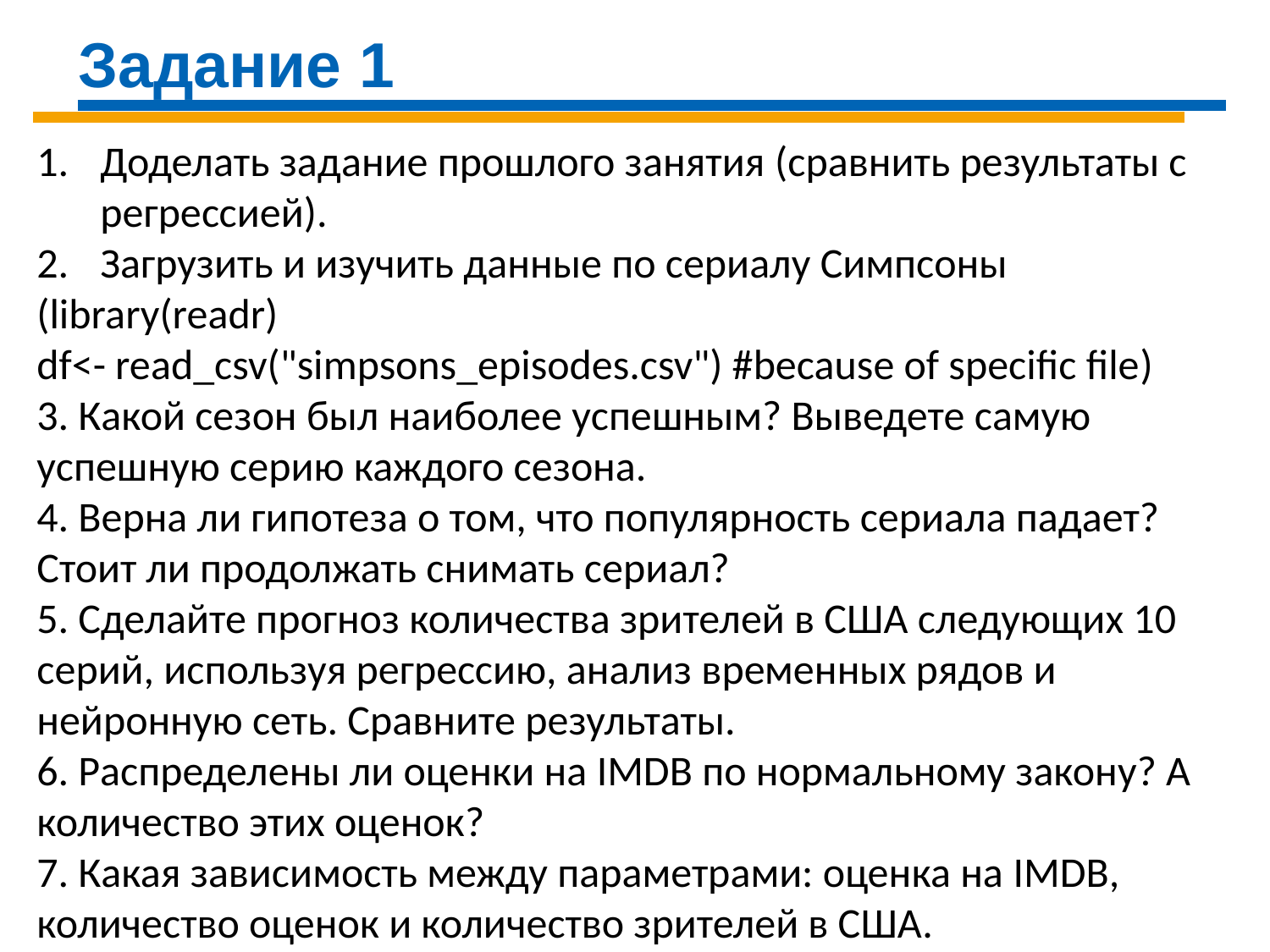

Задание 1
Доделать задание прошлого занятия (сравнить результаты с регрессией).
Загрузить и изучить данные по сериалу Симпсоны
(library(readr)
df<- read_csv("simpsons_episodes.csv") #because of specific file)
3. Какой сезон был наиболее успешным? Выведете самую успешную серию каждого сезона.
4. Верна ли гипотеза о том, что популярность сериала падает? Стоит ли продолжать снимать сериал?
5. Сделайте прогноз количества зрителей в США следующих 10 серий, используя регрессию, анализ временных рядов и нейронную сеть. Сравните результаты.
6. Распределены ли оценки на IMDB по нормальному закону? А количество этих оценок?
7. Какая зависимость между параметрами: оценка на IMDB, количество оценок и количество зрителей в США.